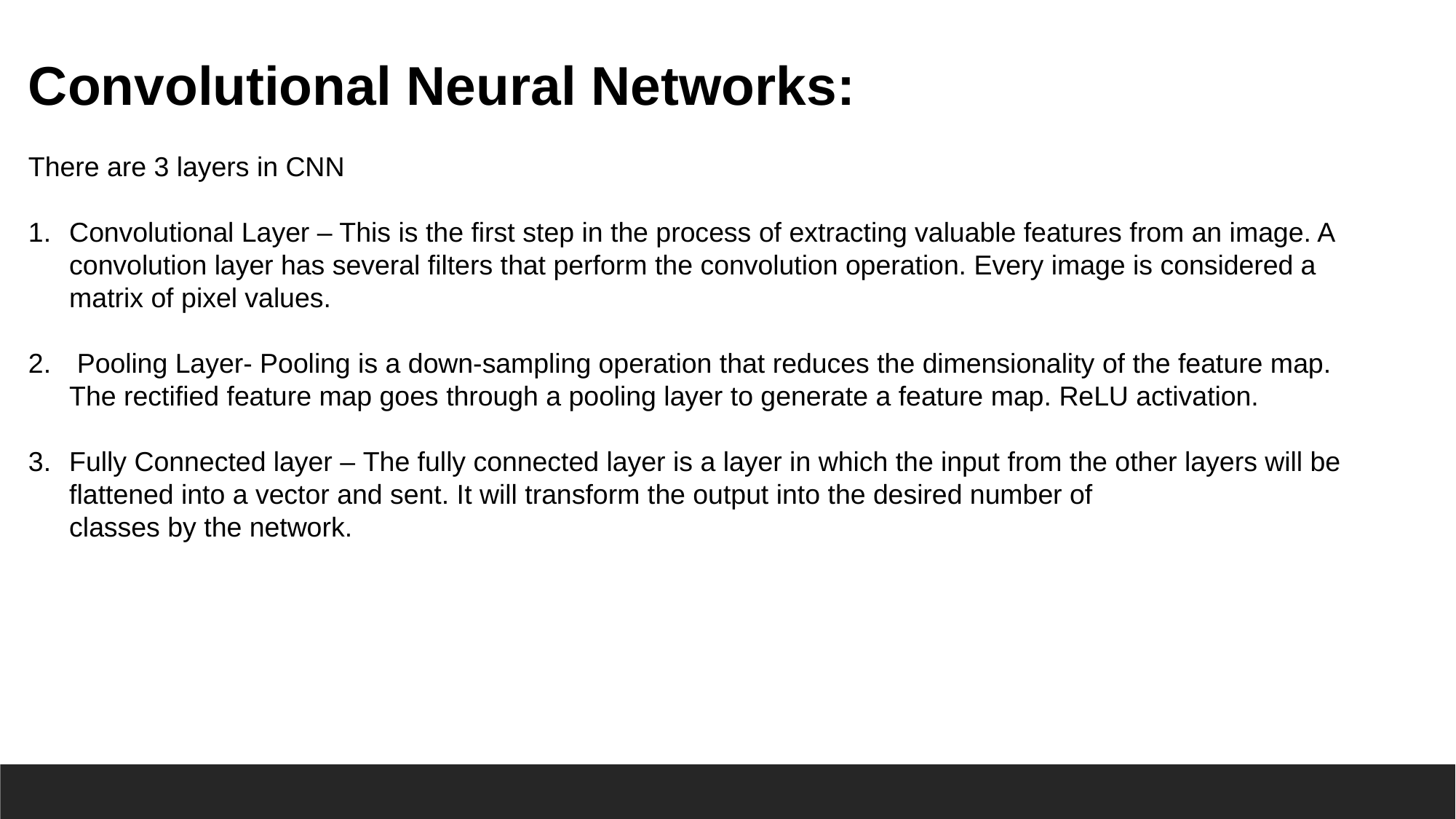

Convolutional Neural Networks:

There are 3 layers in CNN

Convolutional Layer – This is the first step in the process of extracting valuable features from an image. A convolution layer has several filters that perform the convolution operation. Every image is considered a matrix of pixel values.

 Pooling Layer- Pooling is a down-sampling operation that reduces the dimensionality of the feature map. The rectified feature map goes through a pooling layer to generate a feature map. ReLU activation.

Fully Connected layer – The fully connected layer is a layer in which the input from the other layers will be flattened into a vector and sent. It will transform the output into the desired number of classes by the network.